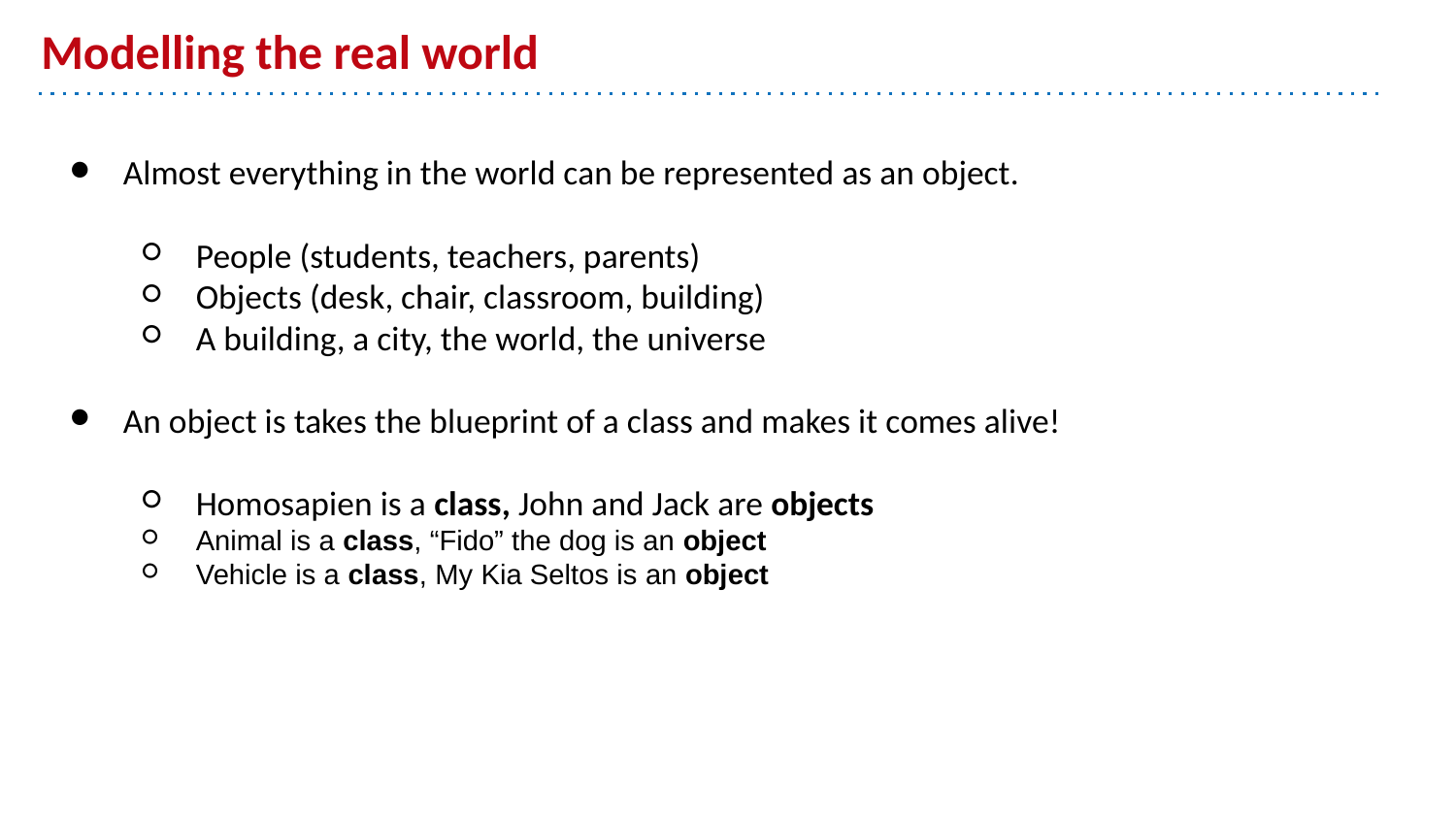

# Modelling the real world
Almost everything in the world can be represented as an object.
People (students, teachers, parents)
Objects (desk, chair, classroom, building)
A building, a city, the world, the universe

An object is takes the blueprint of a class and makes it comes alive!

Homosapien is a class, John and Jack are objects
Animal is a class, “Fido” the dog is an object
Vehicle is a class, My Kia Seltos is an object